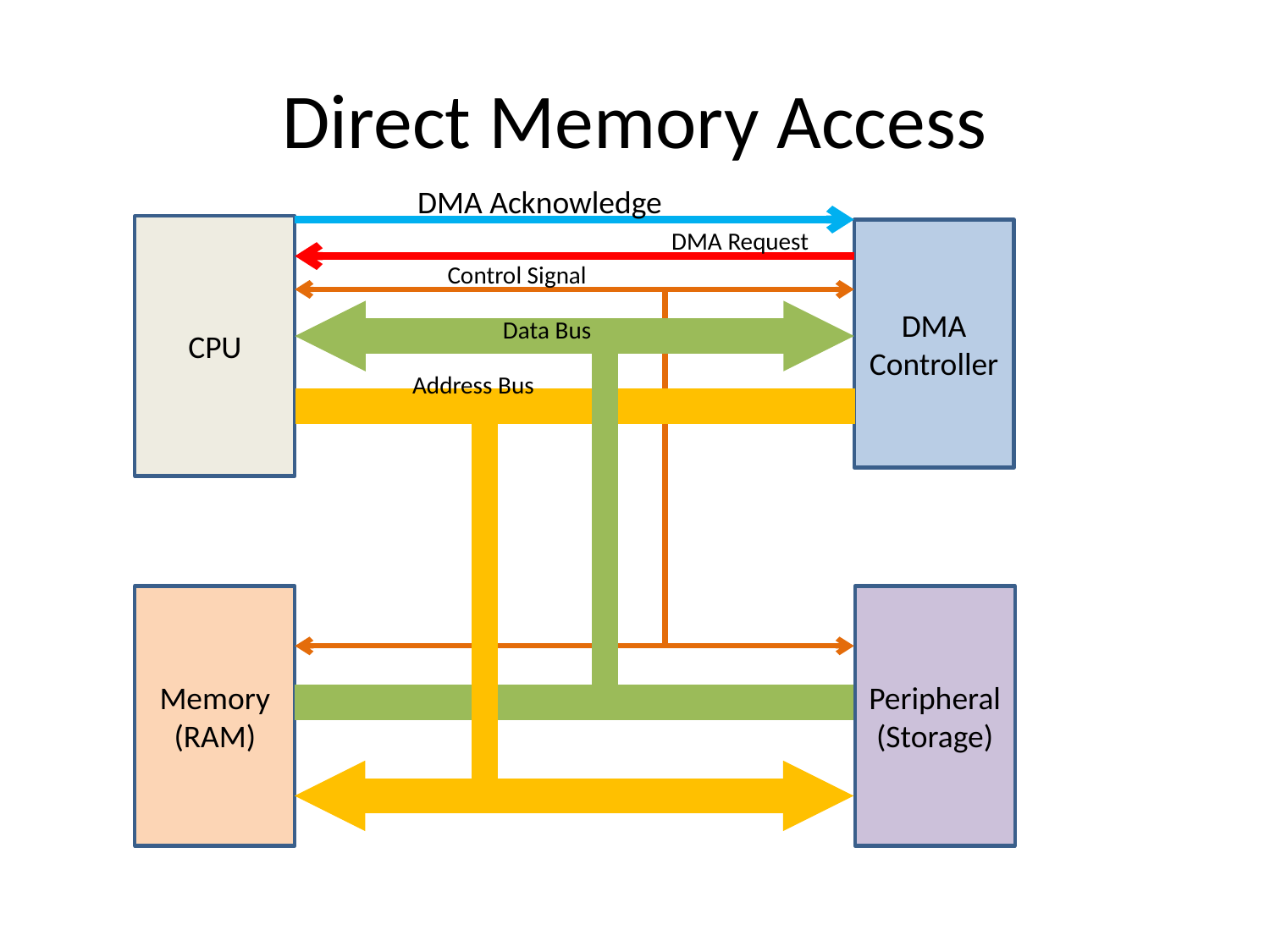

# Direct Memory Access
DMA Acknowledge
CPU
DMA Request
DMA Controller
Control Signal
Data Bus
Address Bus
Memory (RAM)
Peripheral (Storage)